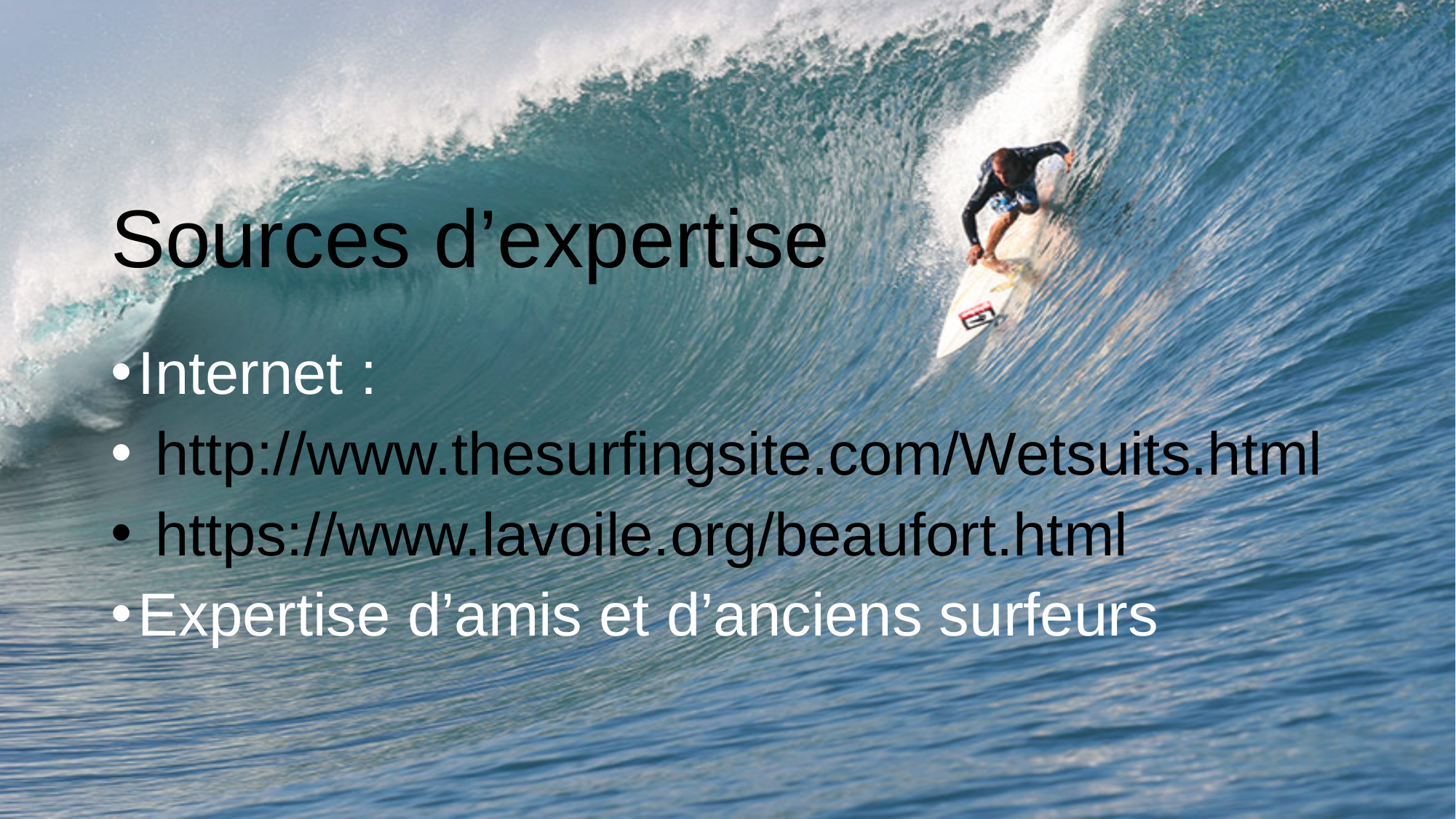

# Sources d’expertise
Internet :
 http://www.thesurfingsite.com/Wetsuits.html
 https://www.lavoile.org/beaufort.html
Expertise d’amis et d’anciens surfeurs